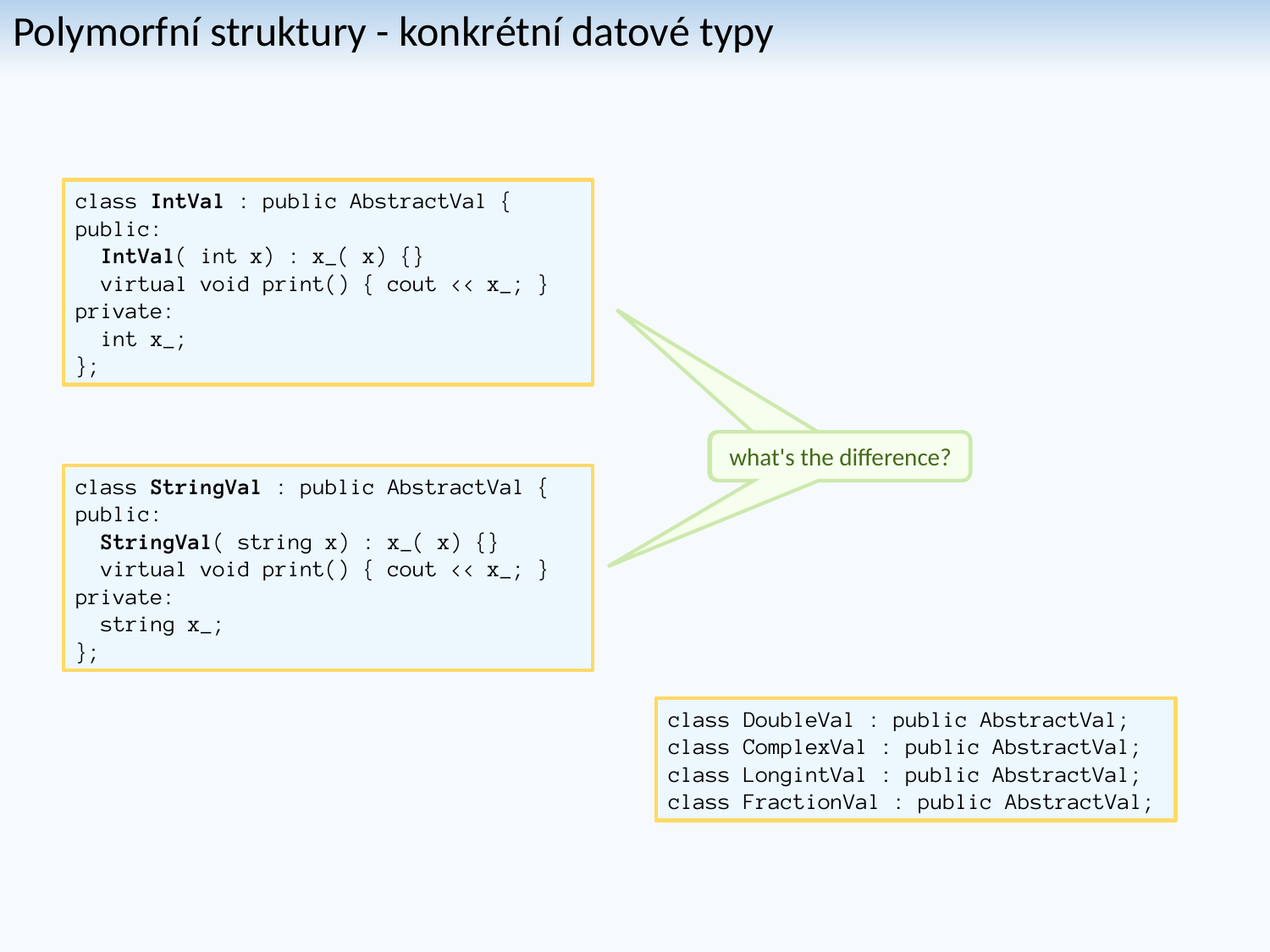

# Polymorfní struktury - konkrétní datové typy
class IntVal : public AbstractVal {
public:
  IntVal( int x) : x_( x) {}
  virtual void print() { cout << x_; }
private:
  int x_;
};
what's the difference?
what's the difference?
class StringVal : public AbstractVal {
public:
  StringVal( string x) : x_( x) {}
  virtual void print() { cout << x_; }
private:
  string x_;
};
class DoubleVal : public AbstractVal;
class ComplexVal : public AbstractVal;
class LongintVal : public AbstractVal;
class FractionVal : public AbstractVal;